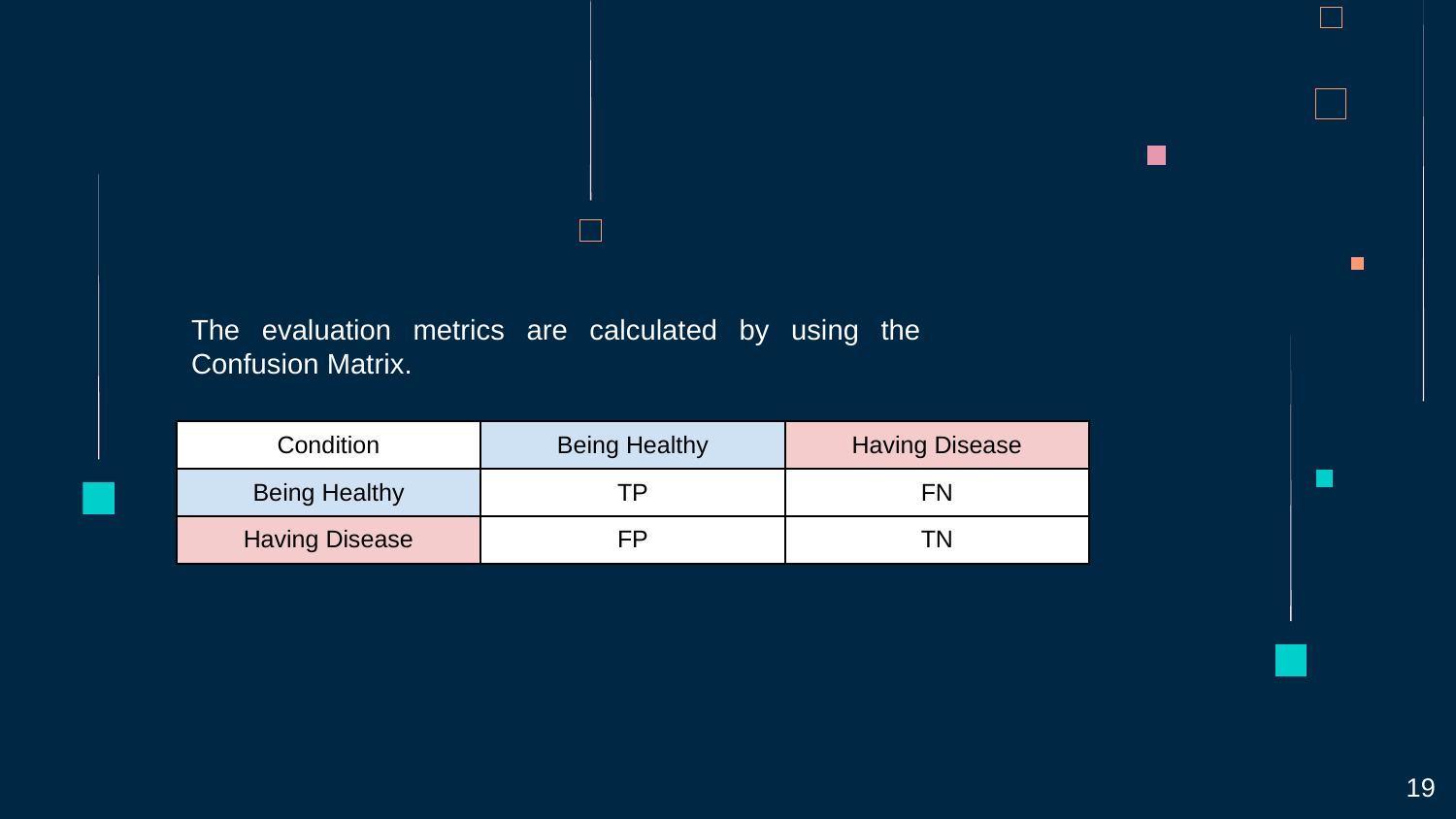

The evaluation metrics are calculated by using the Confusion Matrix.
| Condition | Being Healthy | Having Disease |
| --- | --- | --- |
| Being Healthy | TP | FN |
| Having Disease | FP | TN |
19